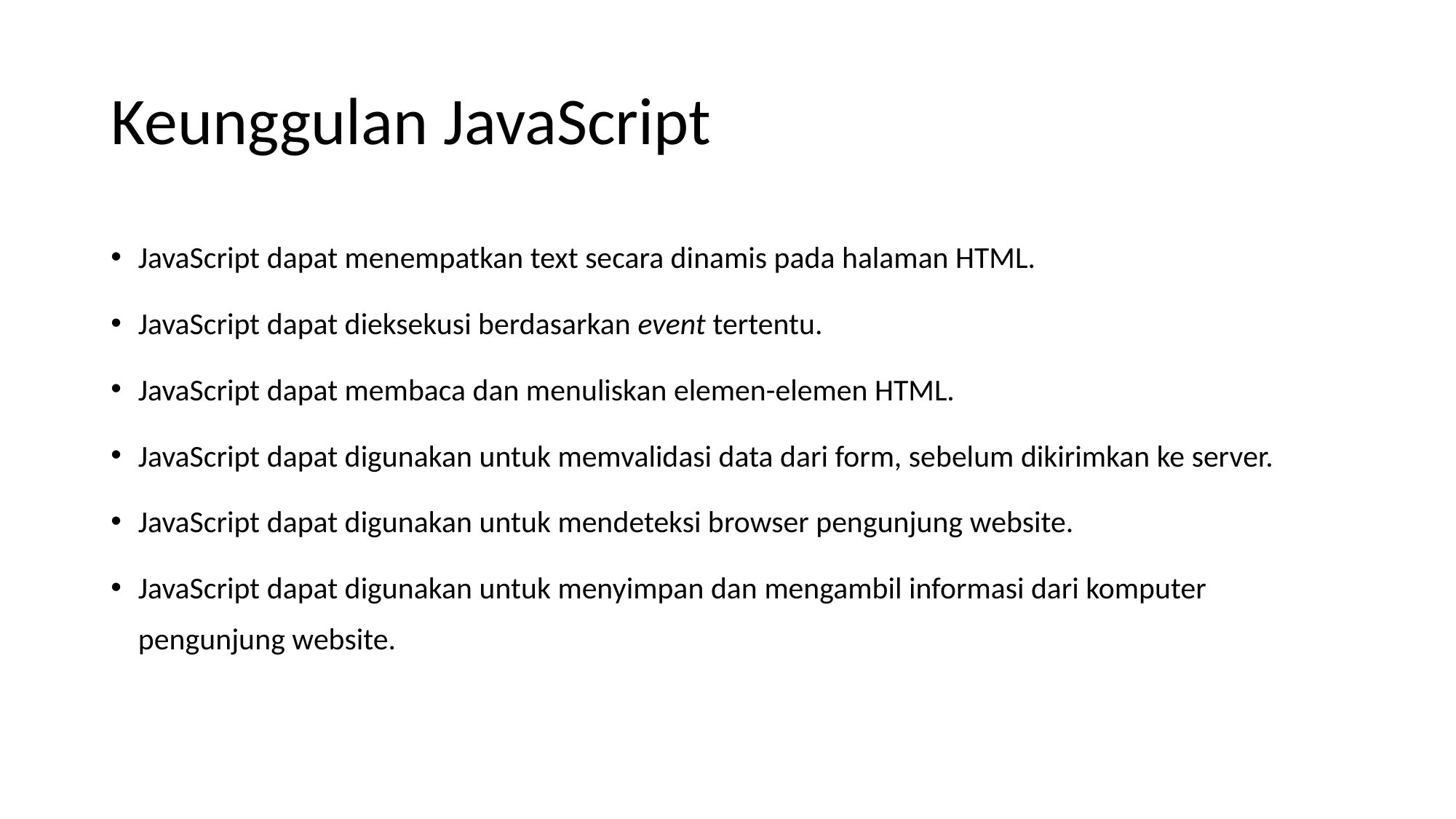

# Keunggulan JavaScript
JavaScript dapat menempatkan text secara dinamis pada halaman HTML.
JavaScript dapat dieksekusi berdasarkan event tertentu.
JavaScript dapat membaca dan menuliskan elemen-elemen HTML.
JavaScript dapat digunakan untuk memvalidasi data dari form, sebelum dikirimkan ke server.
JavaScript dapat digunakan untuk mendeteksi browser pengunjung website.
JavaScript dapat digunakan untuk menyimpan dan mengambil informasi dari komputer pengunjung website.